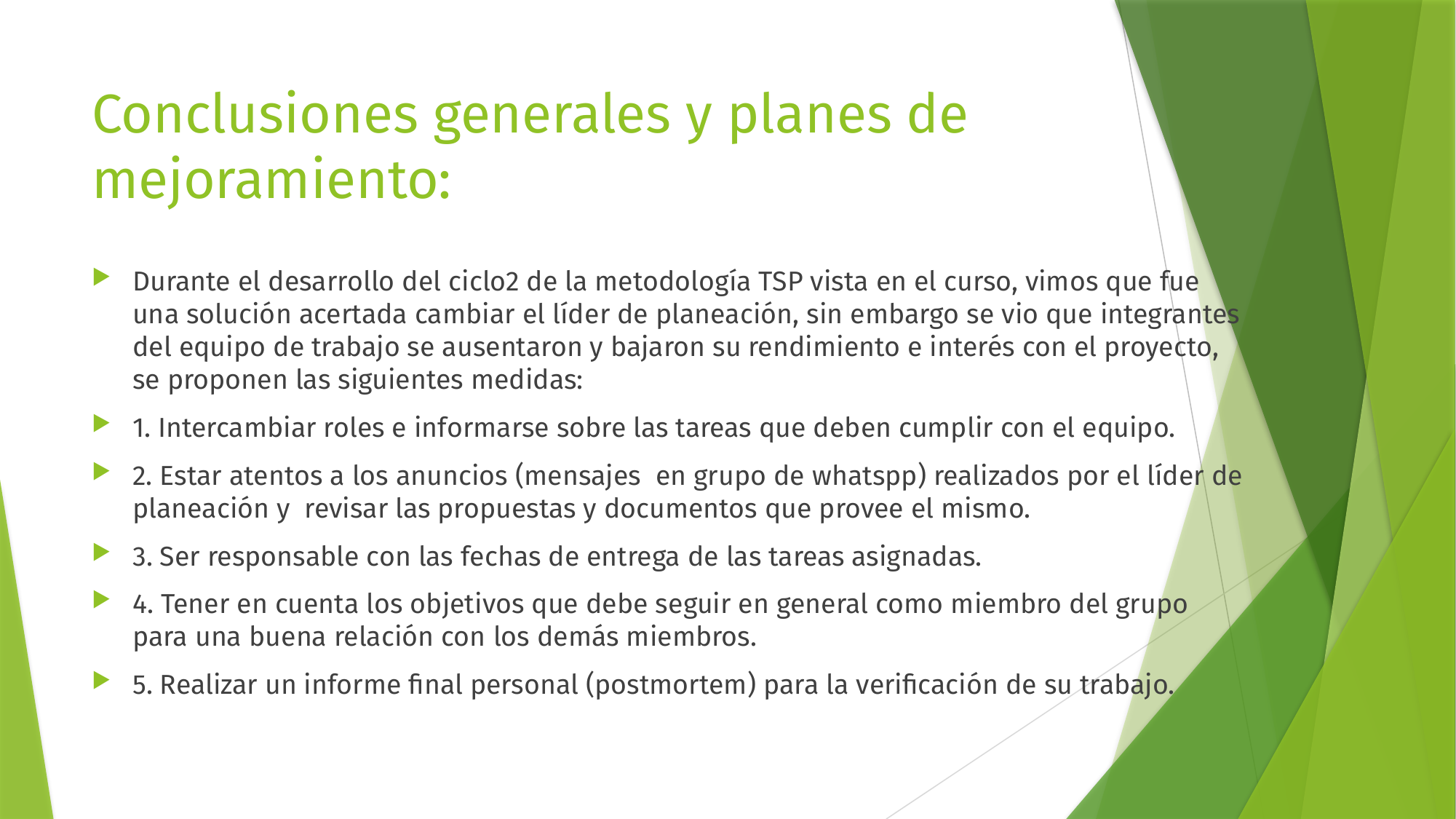

# Conclusiones generales y planes de mejoramiento:
Durante el desarrollo del ciclo2 de la metodología TSP vista en el curso, vimos que fue una solución acertada cambiar el líder de planeación, sin embargo se vio que integrantes del equipo de trabajo se ausentaron y bajaron su rendimiento e interés con el proyecto, se proponen las siguientes medidas:
1. Intercambiar roles e informarse sobre las tareas que deben cumplir con el equipo.
2. Estar atentos a los anuncios (mensajes  en grupo de whatspp) realizados por el líder de planeación y  revisar las propuestas y documentos que provee el mismo.
3. Ser responsable con las fechas de entrega de las tareas asignadas.
4. Tener en cuenta los objetivos que debe seguir en general como miembro del grupo para una buena relación con los demás miembros.
5. Realizar un informe final personal (postmortem) para la verificación de su trabajo.